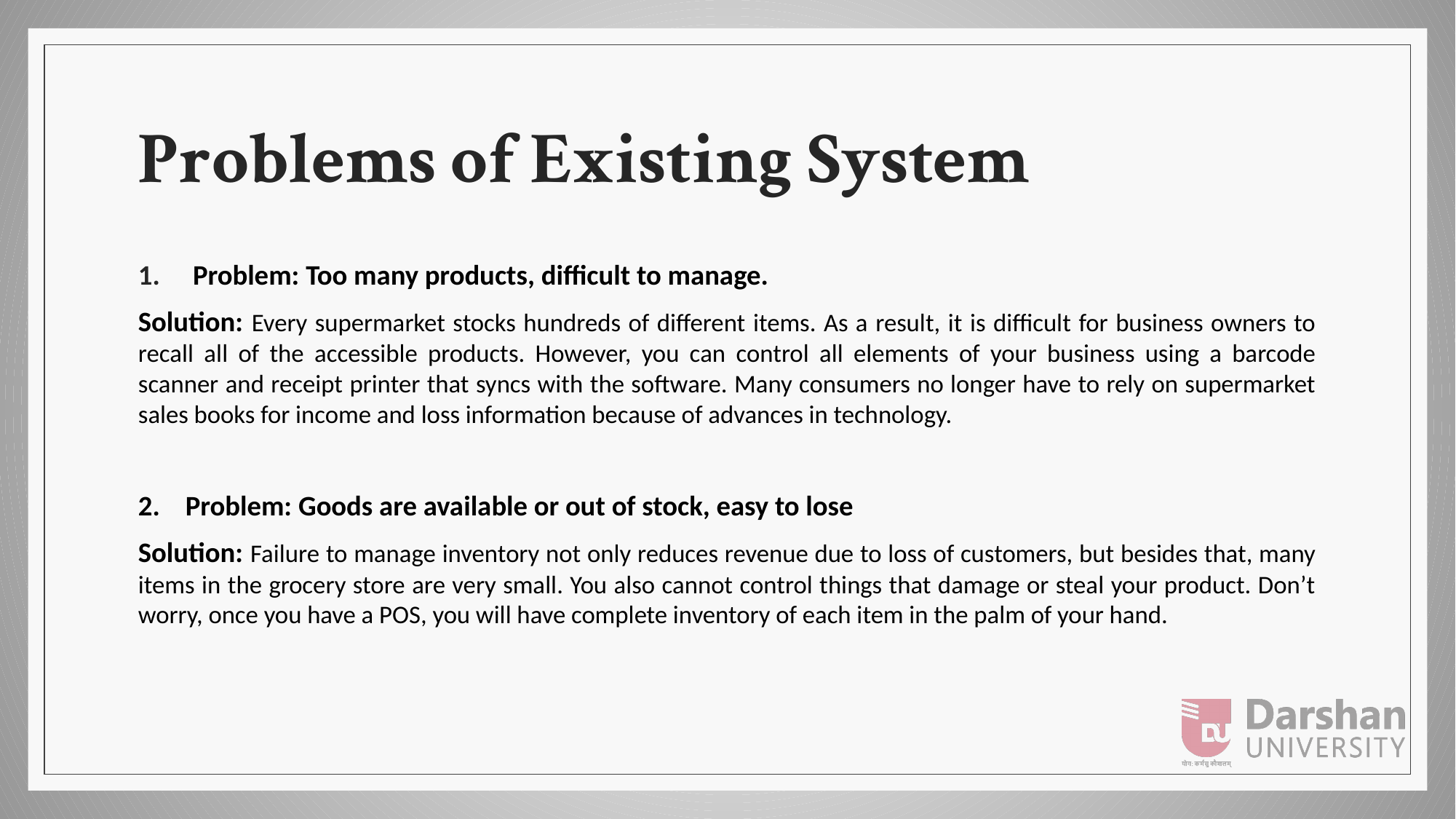

# Problems of Existing System
Problem: Too many products, difficult to manage.
Solution: Every supermarket stocks hundreds of different items. As a result, it is difficult for business owners to recall all of the accessible products. However, you can control all elements of your business using a barcode scanner and receipt printer that syncs with the software. Many consumers no longer have to rely on supermarket sales books for income and loss information because of advances in technology.

2.    Problem: Goods are available or out of stock, easy to lose
Solution: Failure to manage inventory not only reduces revenue due to loss of customers, but besides that, many items in the grocery store are very small. You also cannot control things that damage or steal your product. Don’t worry, once you have a POS, you will have complete inventory of each item in the palm of your hand.